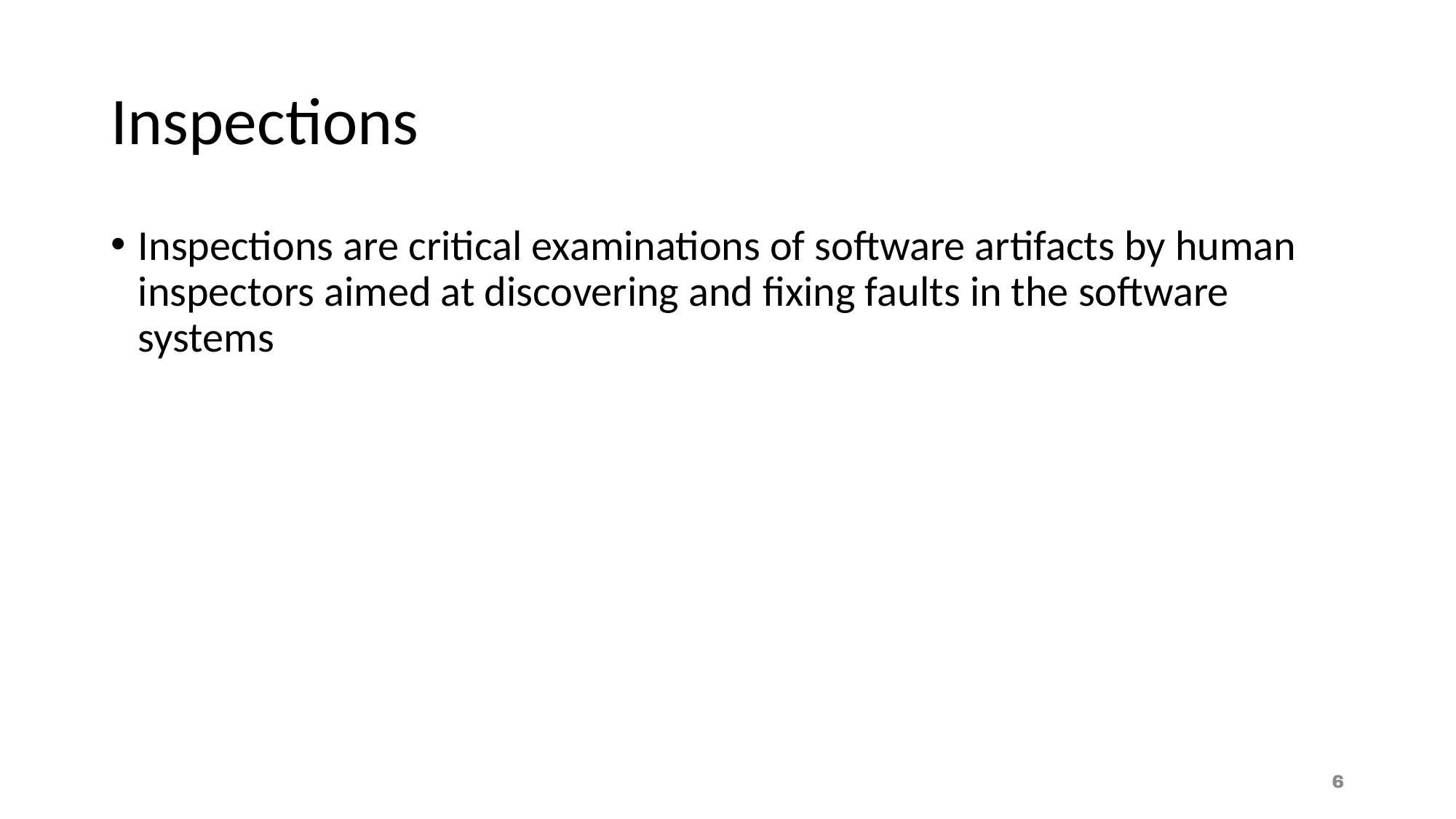

# Inspections
Inspections are critical examinations of software artifacts by human inspectors aimed at discovering and fixing faults in the software systems

6